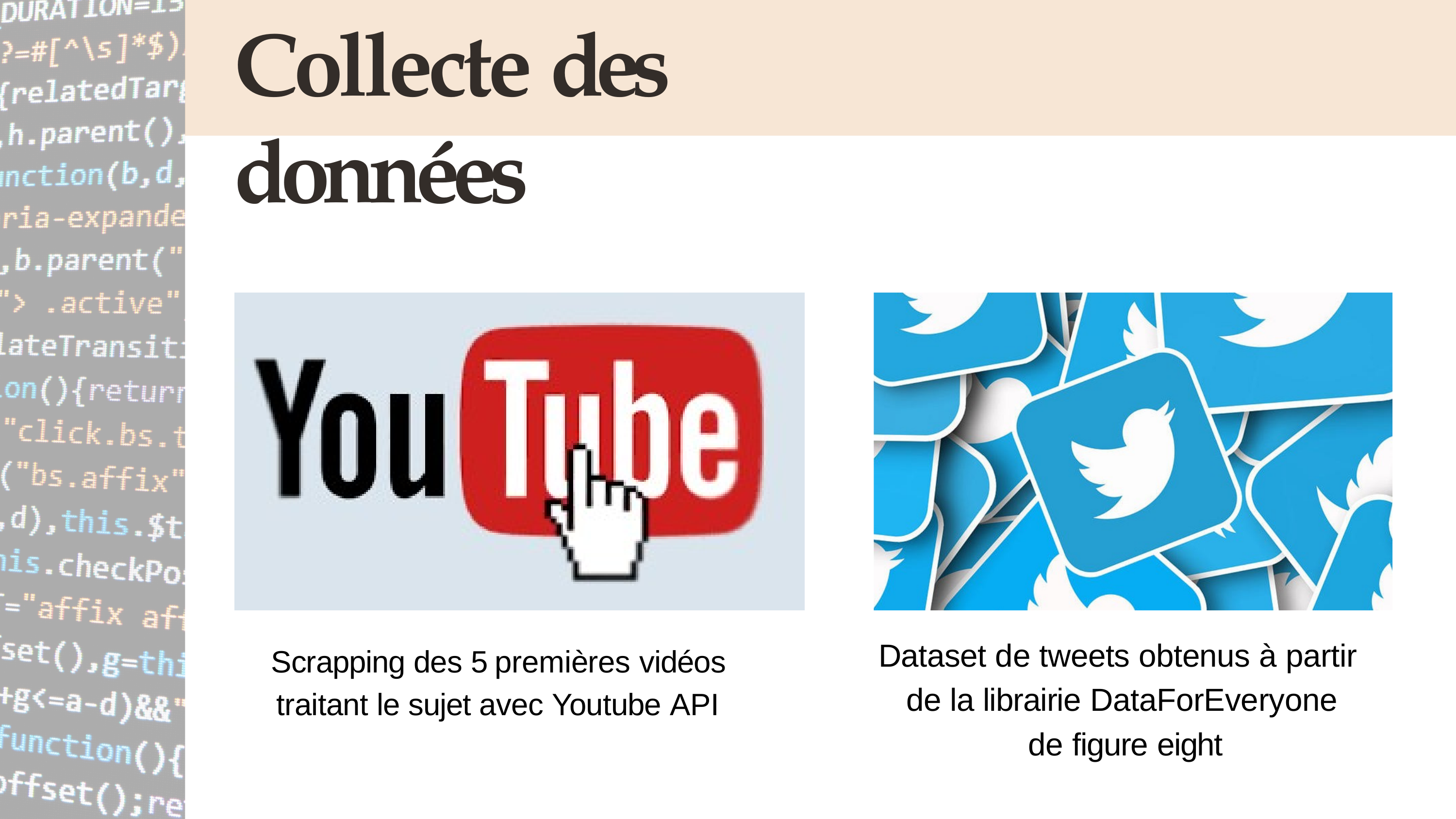

# Collecte des données

Dataset de tweets obtenus à partir  de la librairie DataForEveryone
de figure eight
Scrapping des 5 premières vidéos  traitant le sujet avec Youtube API